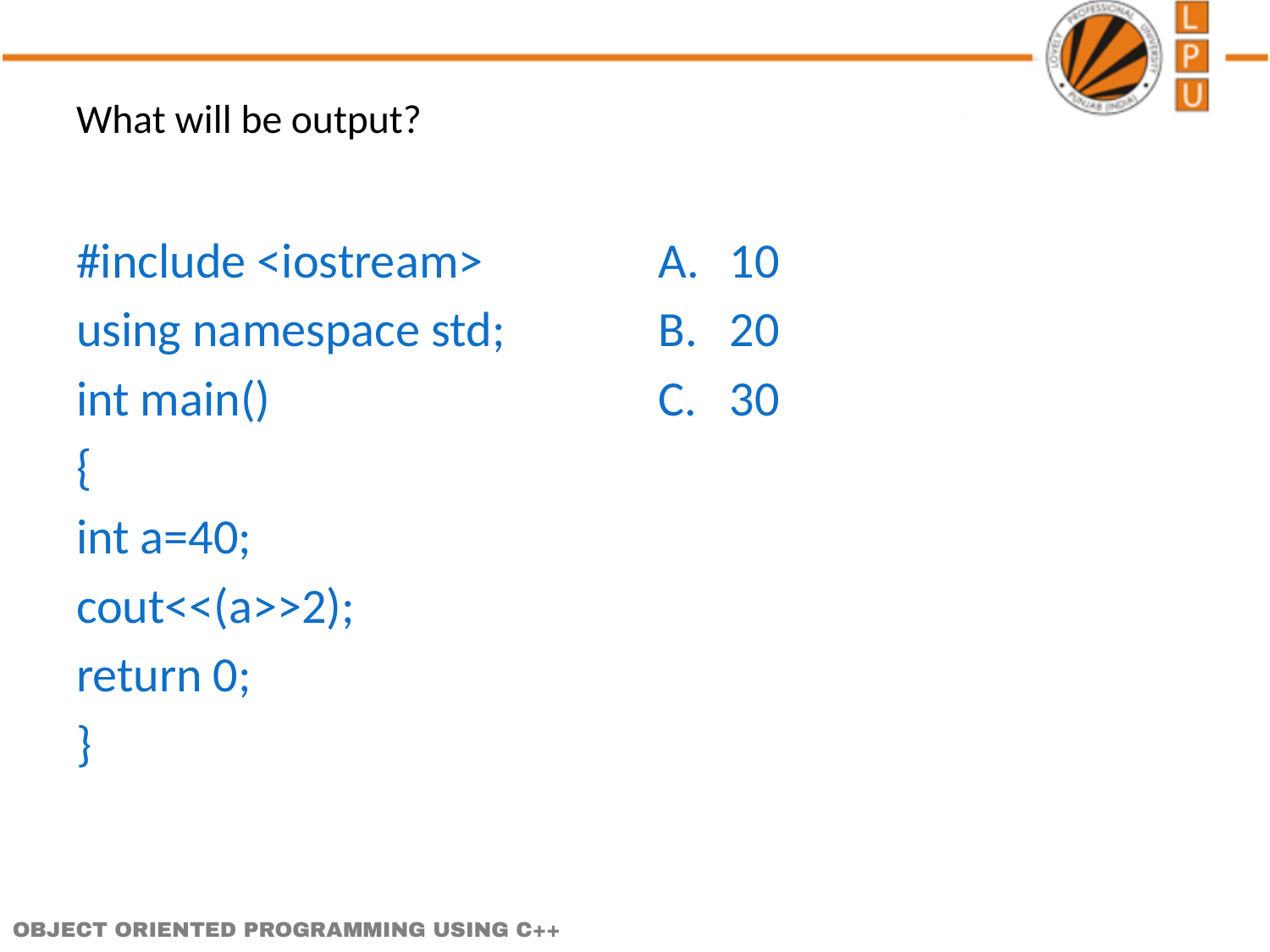

# What will be output?
#include <iostream>
using namespace std;
int main()
{
int a=40;
cout<<(a>>2);
return 0;
}
10
20
30